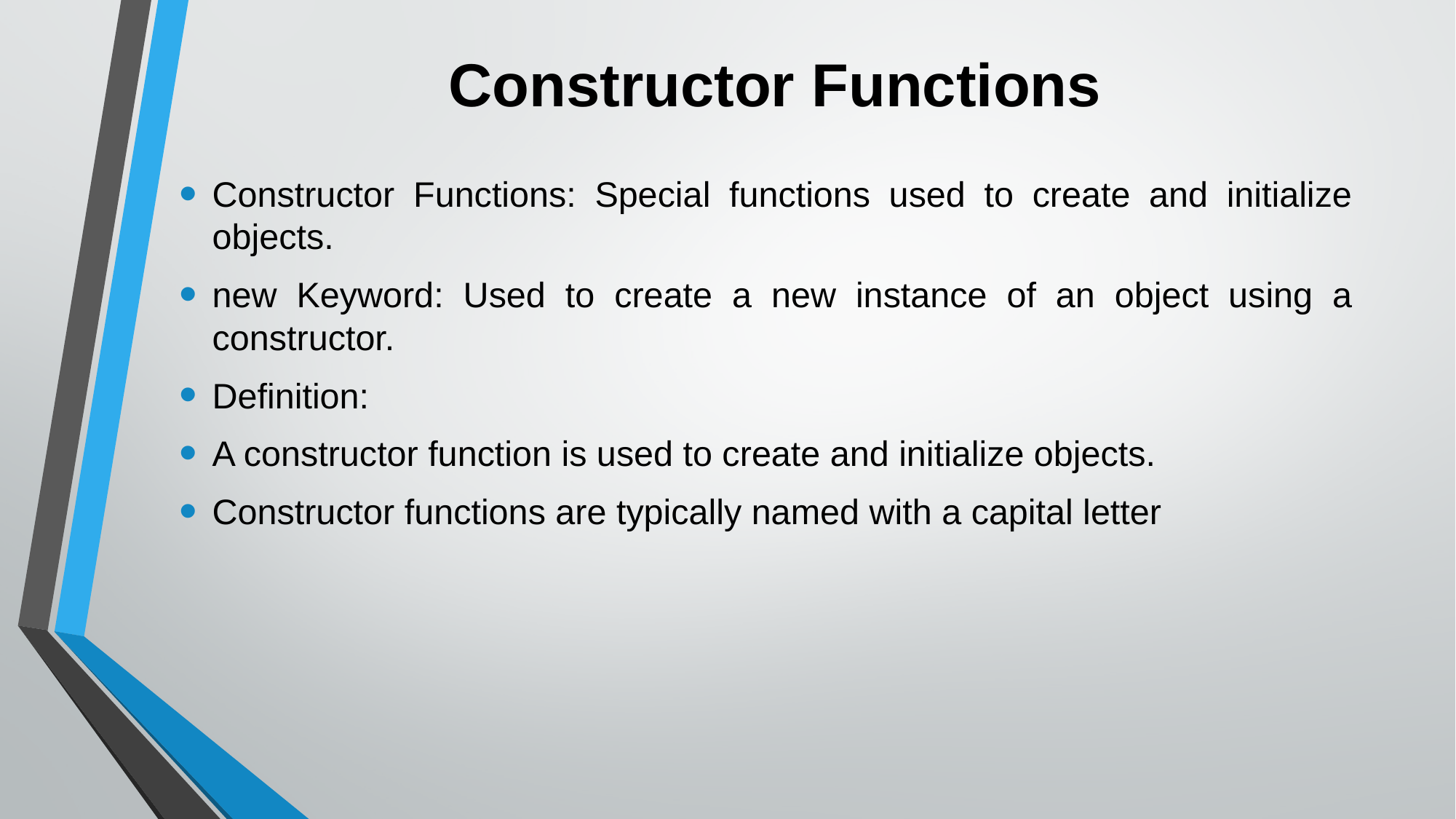

# Constructor Functions
Constructor Functions: Special functions used to create and initialize objects.
new Keyword: Used to create a new instance of an object using a constructor.
Definition:
A constructor function is used to create and initialize objects.
Constructor functions are typically named with a capital letter